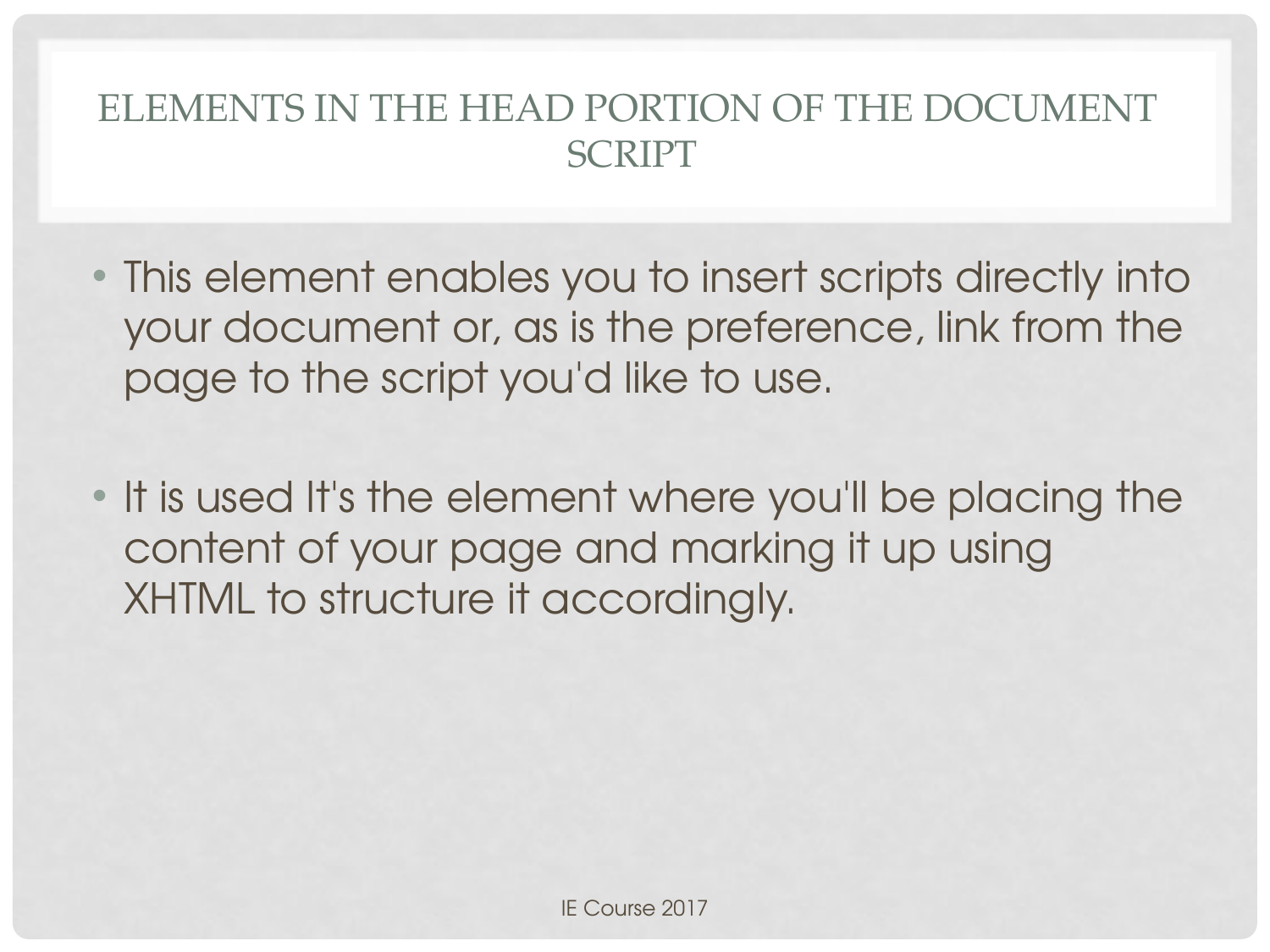

# Elements in the Head Portion of the Document SCRIPT
This element enables you to insert scripts directly into your document or, as is the preference, link from the page to the script you'd like to use.

It is used It's the element where you'll be placing the content of your page and marking it up using XHTML to structure it accordingly.
IE Course 2017